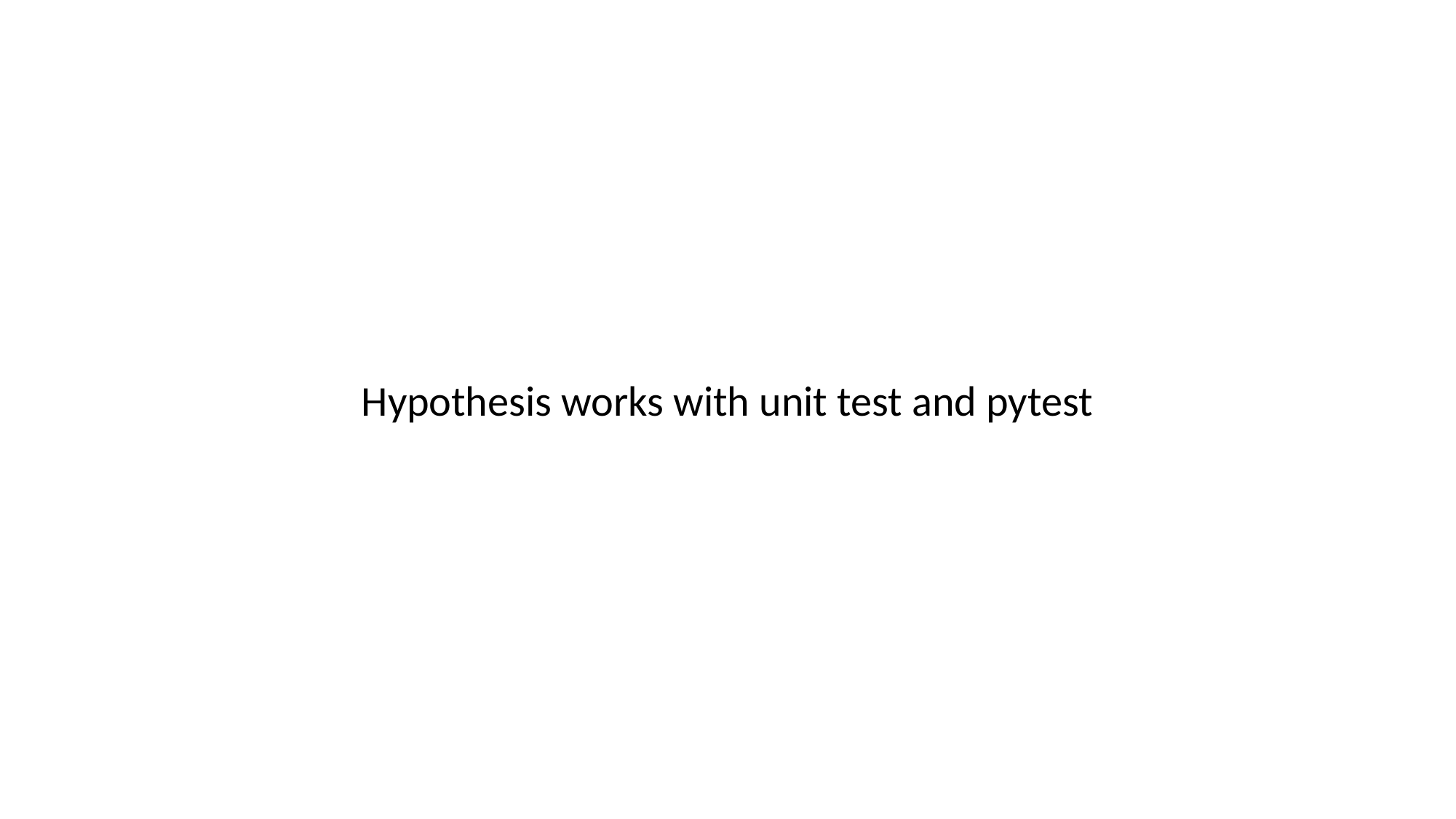

Hypothesis works with unit test and pytest